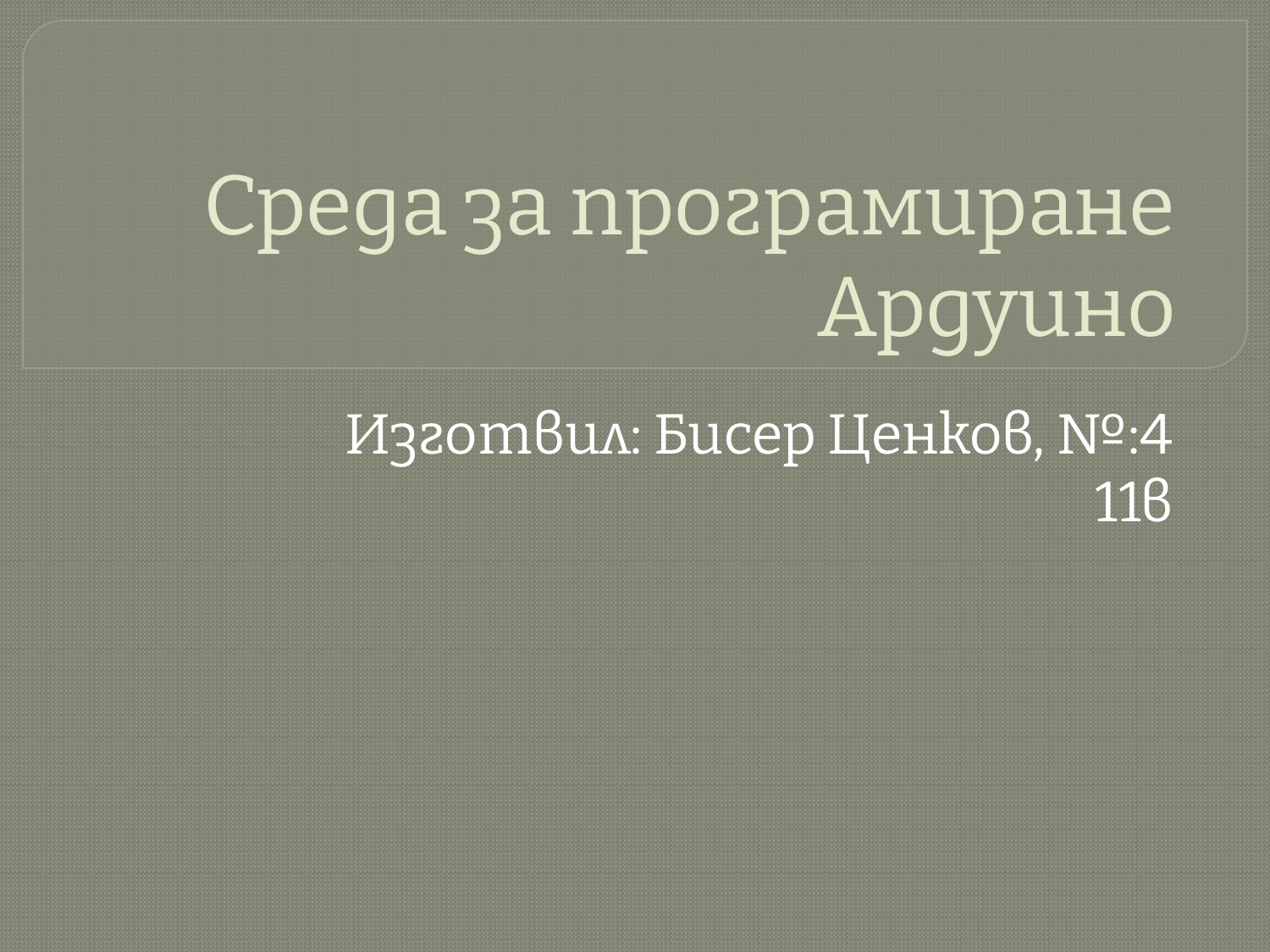

# Среда за програмиране Ардуино
Изготвил: Бисер Ценков, №:4 11в